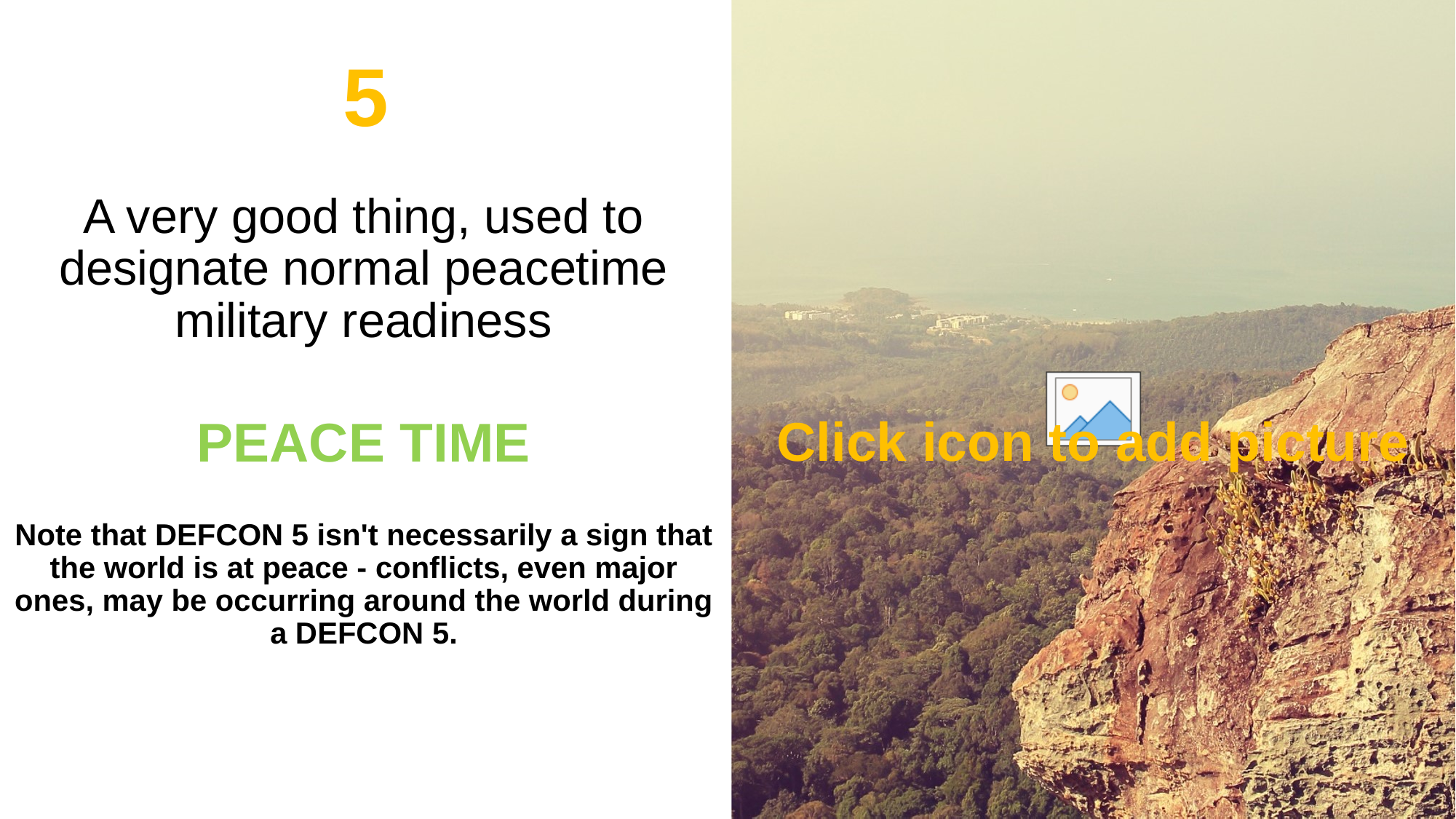

5
A very good thing, used to designate normal peacetime military readiness
PEACE TIME
Note that DEFCON 5 isn't necessarily a sign that the world is at peace - conflicts, even major ones, may be occurring around the world during a DEFCON 5.
7